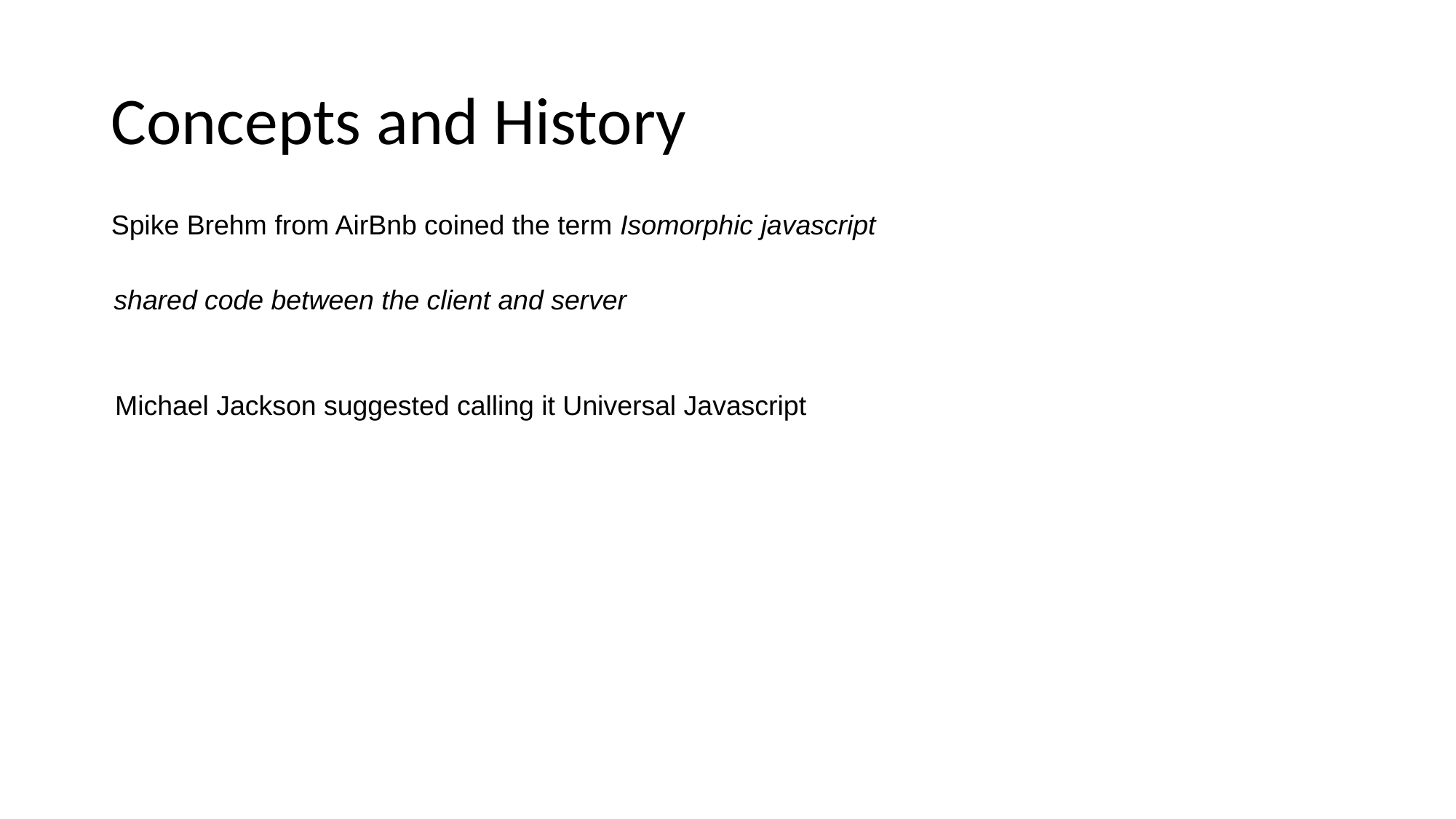

# Concepts and History
Spike Brehm from AirBnb coined the term Isomorphic javascript
shared code between the client and server
Michael Jackson suggested calling it Universal Javascript